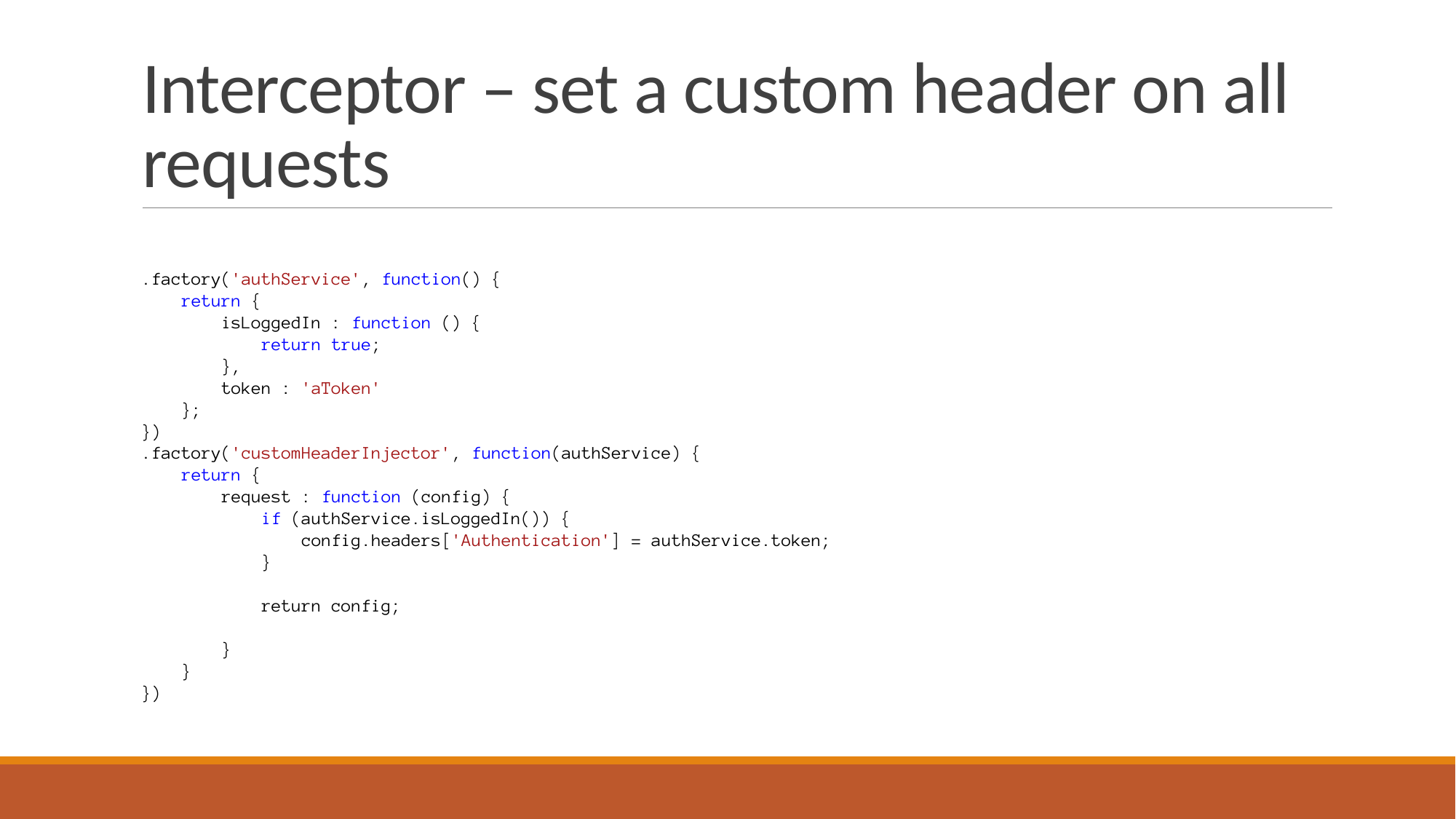

# Interceptor – set a custom header on all requests
.factory('authService', function() {
    return {
        isLoggedIn : function () {
            return true;
        },
        token : 'aToken'
    };
})
.factory('customHeaderInjector', function(authService) {
    return {
        request : function (config) {
            if (authService.isLoggedIn()) {
                config.headers['Authentication'] = authService.token;
            }

            return config;

        }
    }
})